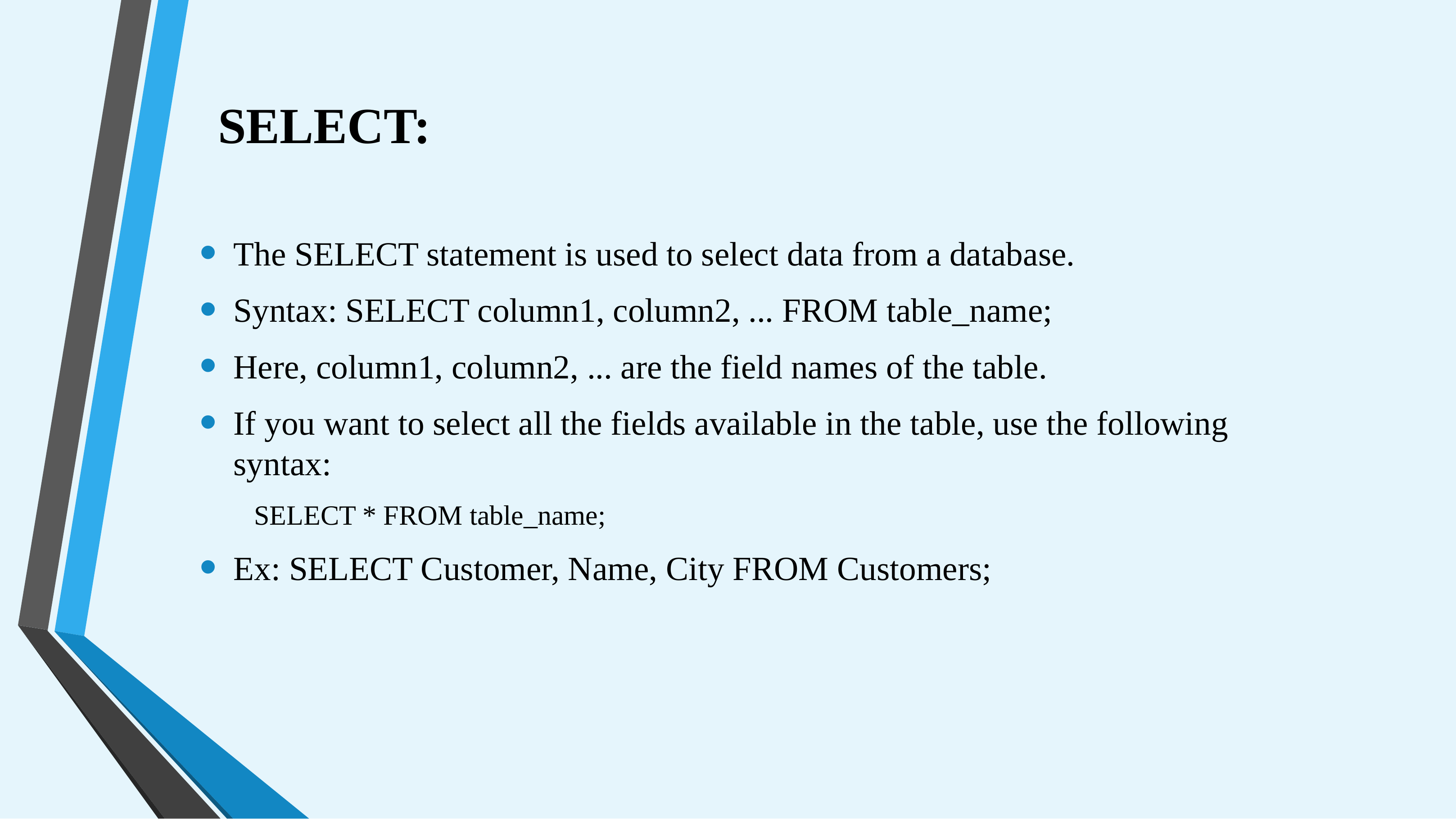

# SELECT:
The SELECT statement is used to select data from a database.
Syntax: SELECT column1, column2, ... FROM table_name;
Here, column1, column2, ... are the field names of the table.
If you want to select all the fields available in the table, use the following syntax:
SELECT * FROM table_name;
Ex: SELECT Customer, Name, City FROM Customers;